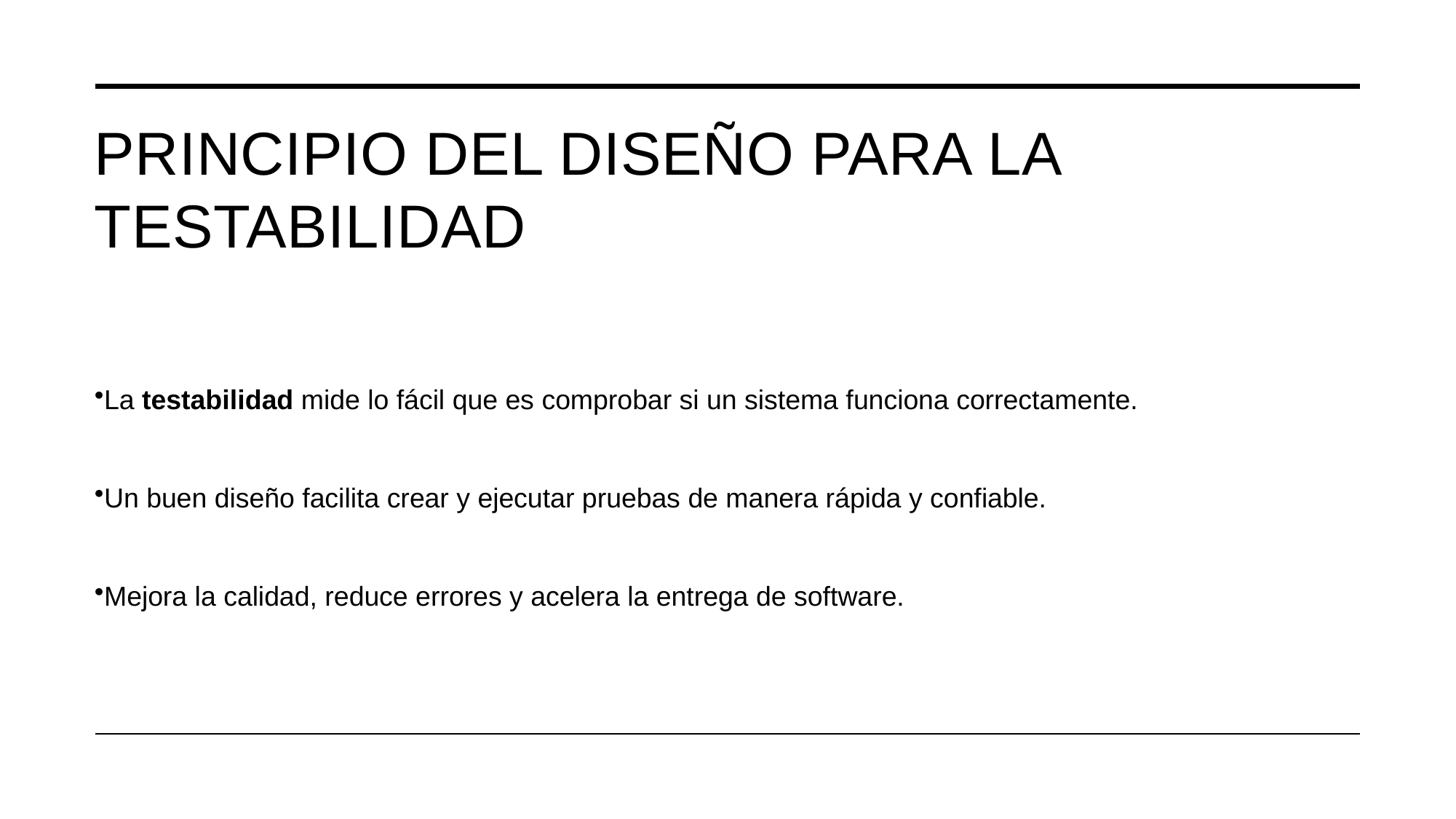

# Principio del Diseño para la Testabilidad
La testabilidad mide lo fácil que es comprobar si un sistema funciona correctamente.

Un buen diseño facilita crear y ejecutar pruebas de manera rápida y confiable.

Mejora la calidad, reduce errores y acelera la entrega de software.